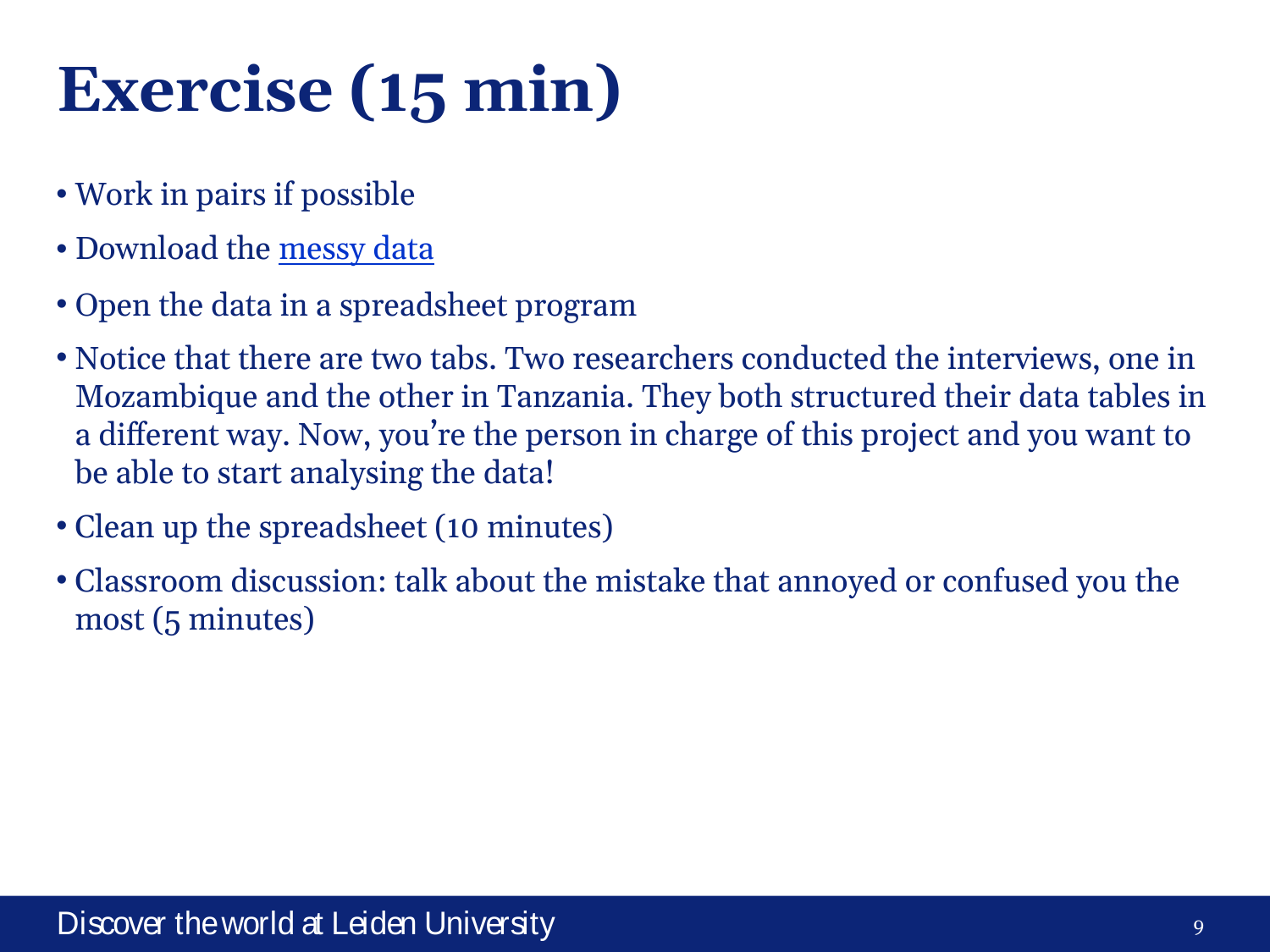

# Exercise (15 min)
Work in pairs if possible
Download the messy data
Open the data in a spreadsheet program
Notice that there are two tabs. Two researchers conducted the interviews, one in Mozambique and the other in Tanzania. They both structured their data tables in a different way. Now, you’re the person in charge of this project and you want to be able to start analysing the data!
Clean up the spreadsheet (10 minutes)
Classroom discussion: talk about the mistake that annoyed or confused you the most (5 minutes)